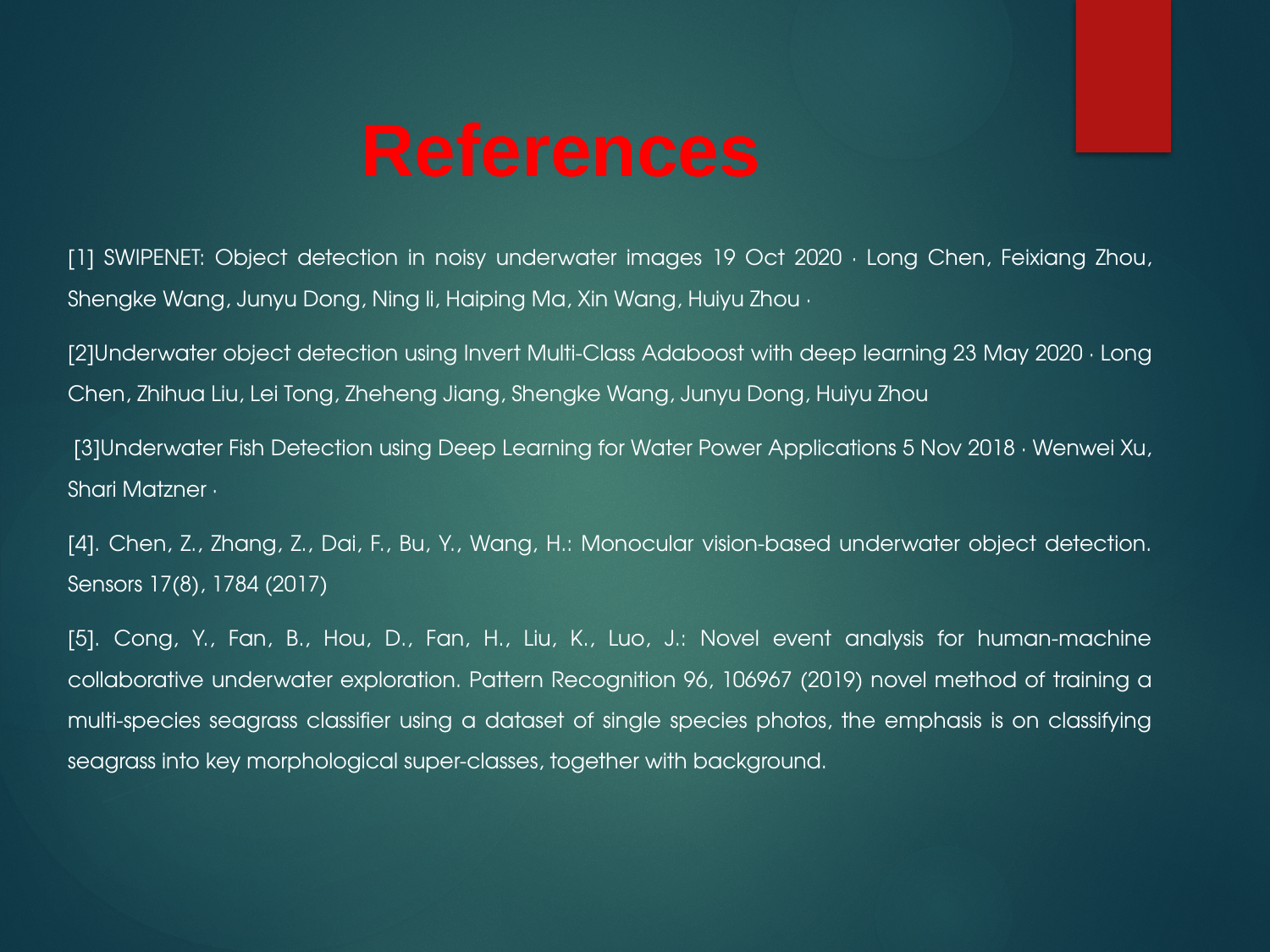

# References

[1] SWIPENET: Object detection in noisy underwater images 19 Oct 2020 · Long Chen, Feixiang Zhou, Shengke Wang, Junyu Dong, Ning li, Haiping Ma, Xin Wang, Huiyu Zhou ·
[2]Underwater object detection using Invert Multi-Class Adaboost with deep learning 23 May 2020 · Long Chen, Zhihua Liu, Lei Tong, Zheheng Jiang, Shengke Wang, Junyu Dong, Huiyu Zhou
 [3]Underwater Fish Detection using Deep Learning for Water Power Applications 5 Nov 2018 · Wenwei Xu, Shari Matzner ·
[4]. Chen, Z., Zhang, Z., Dai, F., Bu, Y., Wang, H.: Monocular vision-based underwater object detection. Sensors 17(8), 1784 (2017)
[5]. Cong, Y., Fan, B., Hou, D., Fan, H., Liu, K., Luo, J.: Novel event analysis for human-machine collaborative underwater exploration. Pattern Recognition 96, 106967 (2019) novel method of training a multi-species seagrass classifier using a dataset of single species photos, the emphasis is on classifying seagrass into key morphological super-classes, together with background.